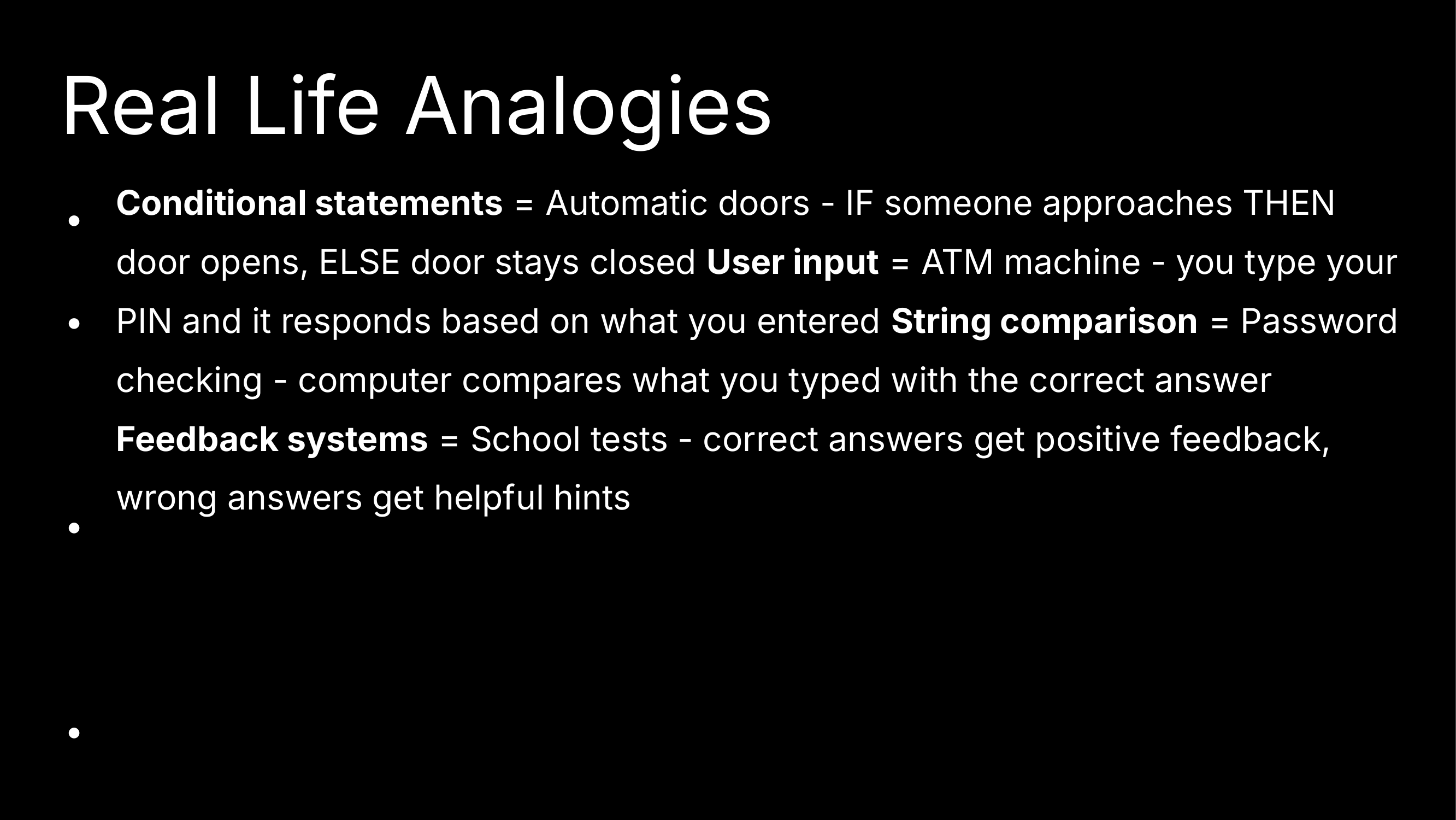

Real Life Analogies
•
• • •
Conditional statements = Automatic doors - IF someone approaches THEN door opens, ELSE door stays closed User input = ATM machine - you type your PIN and it responds based on what you entered String comparison = Password checking - computer compares what you typed with the correct answer Feedback systems = School tests - correct answers get positive feedback, wrong answers get helpful hints